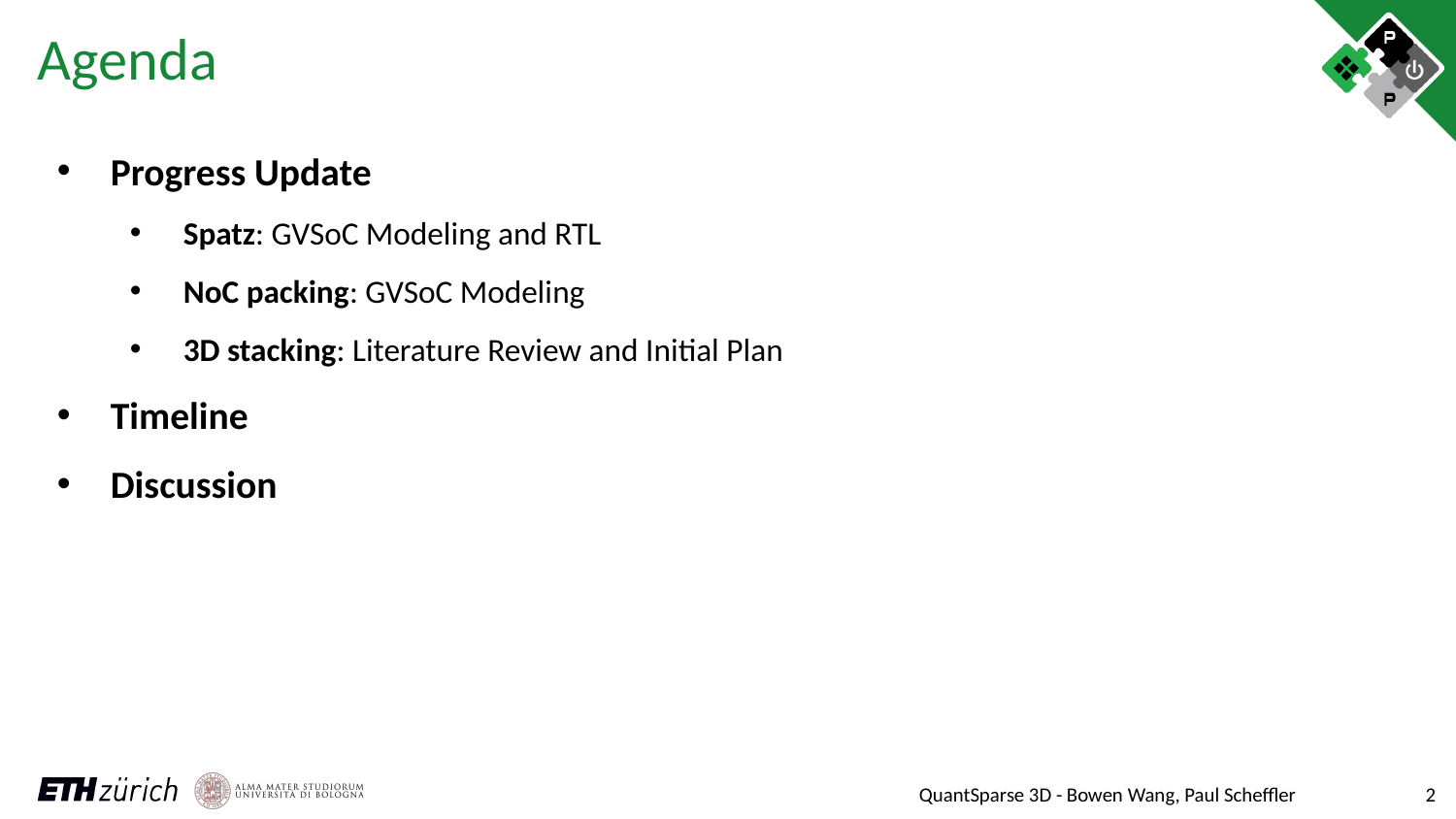

# Agenda
Progress Update
Spatz: GVSoC Modeling and RTL
NoC packing: GVSoC Modeling
3D stacking: Literature Review and Initial Plan
Timeline
Discussion
2
QuantSparse 3D - Bowen Wang, Paul Scheffler